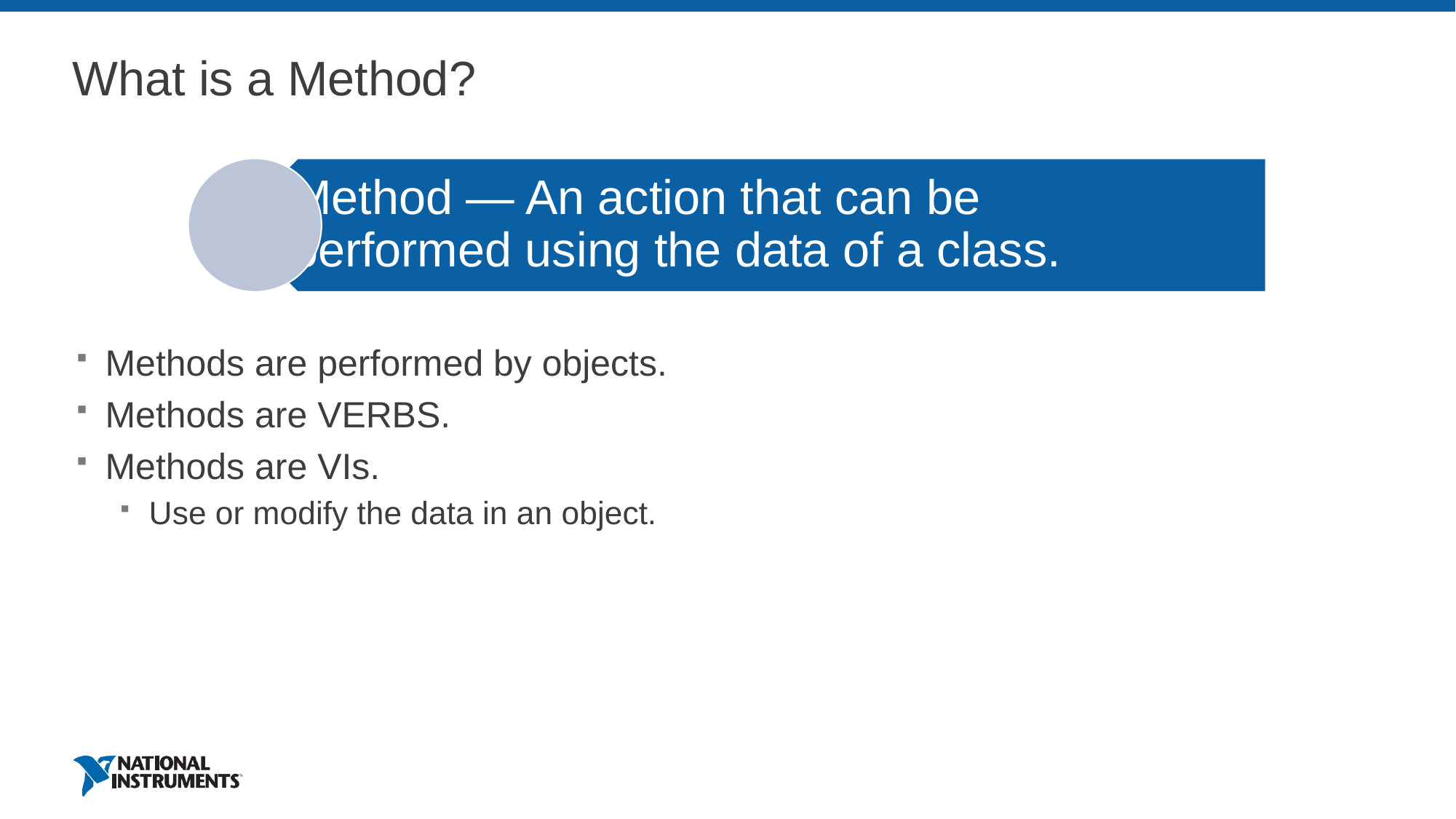

# What is a Method?
Method — An action that can be performed using the data of a class.
Methods are performed by objects.
Methods are VERBS.
Methods are VIs.
Use or modify the data in an object.